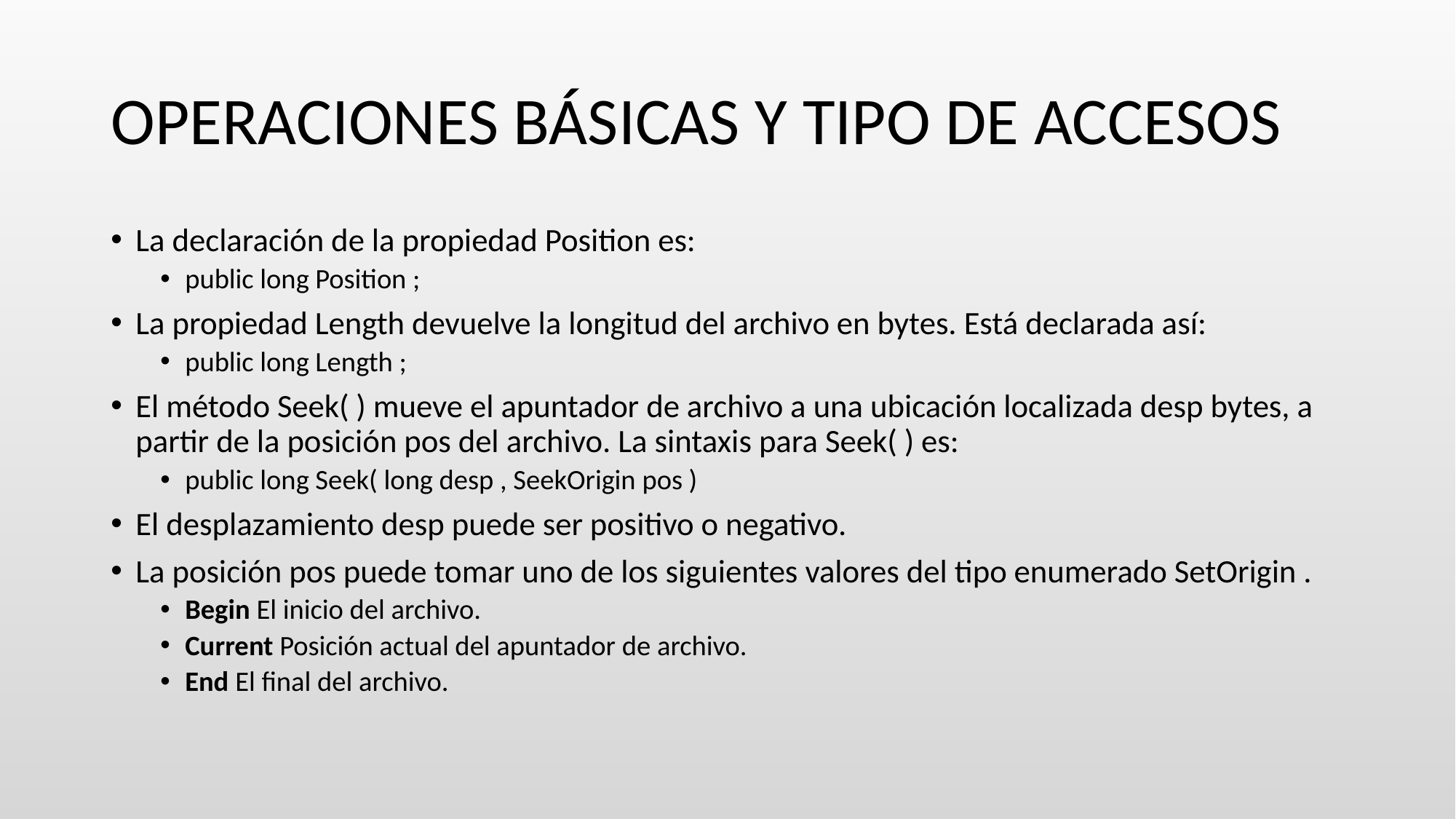

# OPERACIONES BÁSICAS Y TIPO DE ACCESOS
La declaración de la propiedad Position es:
public long Position ;
La propiedad Length devuelve la longitud del archivo en bytes. Está declarada así:
public long Length ;
El método Seek( ) mueve el apuntador de archivo a una ubicación localizada desp bytes, a partir de la posición pos del archivo. La sintaxis para Seek( ) es:
public long Seek( long desp , SeekOrigin pos )
El desplazamiento desp puede ser positivo o negativo.
La posición pos puede tomar uno de los siguientes valores del tipo enumerado SetOrigin .
Begin El inicio del archivo.
Current Posición actual del apuntador de archivo.
End El final del archivo.